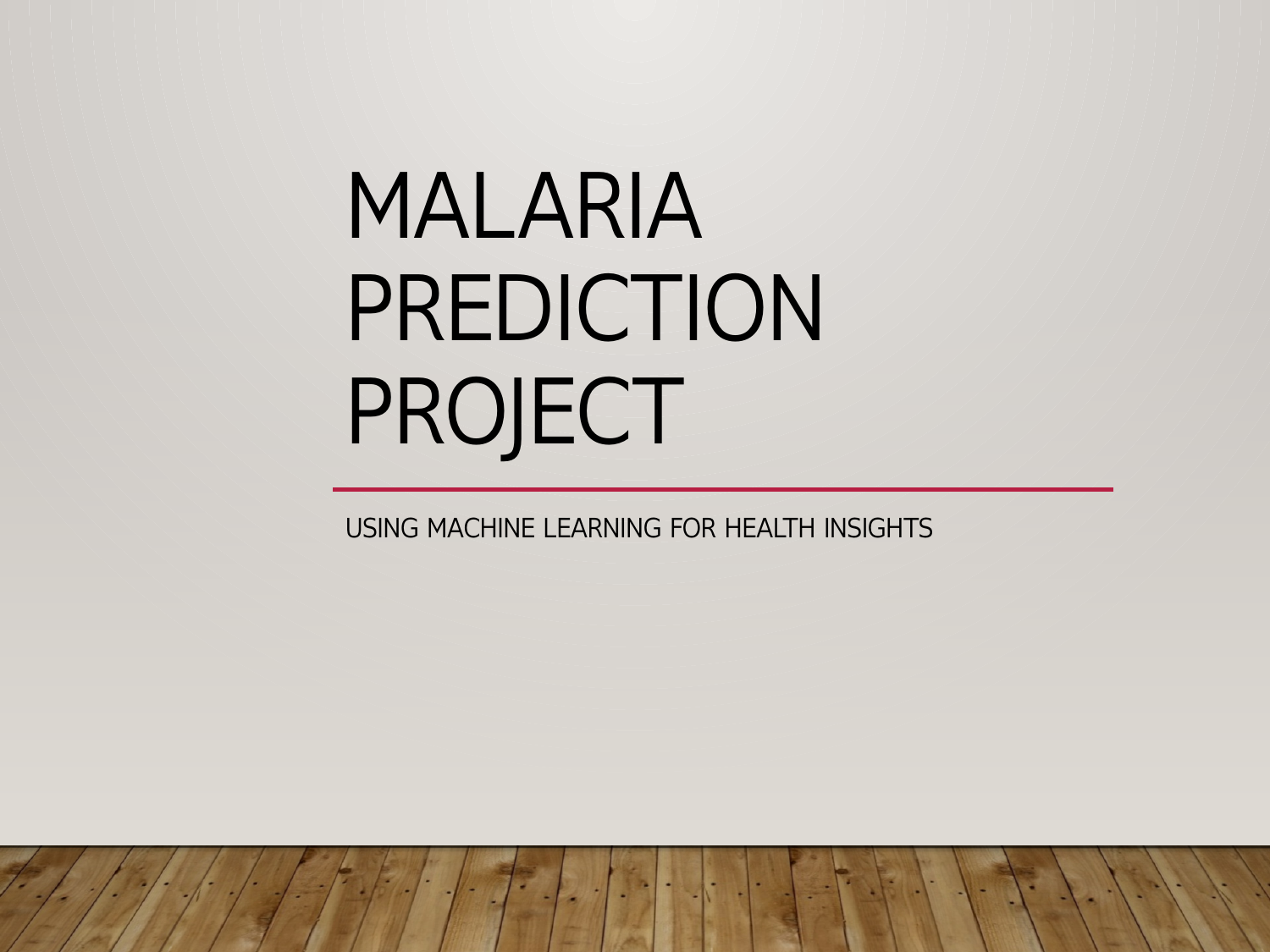

# Malaria Prediction Project
Using Machine Learning for Health Insights